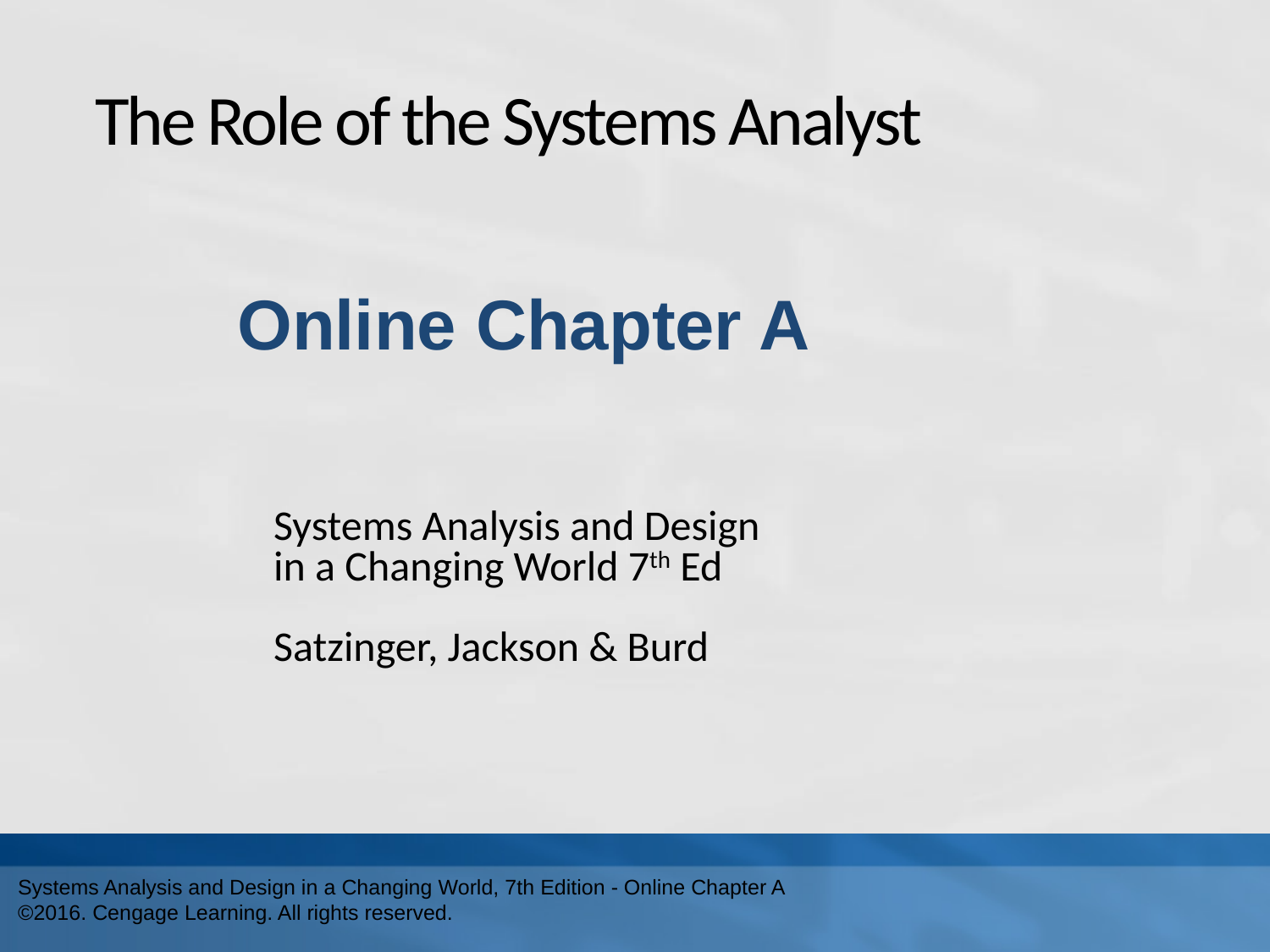

# The Role of the Systems Analyst
Online Chapter A
Systems Analysis and Design in a Changing World 7th Ed

Satzinger, Jackson & Burd
Systems Analysis and Design in a Changing World, 7th Edition - Online Chapter A
©2016. Cengage Learning. All rights reserved.